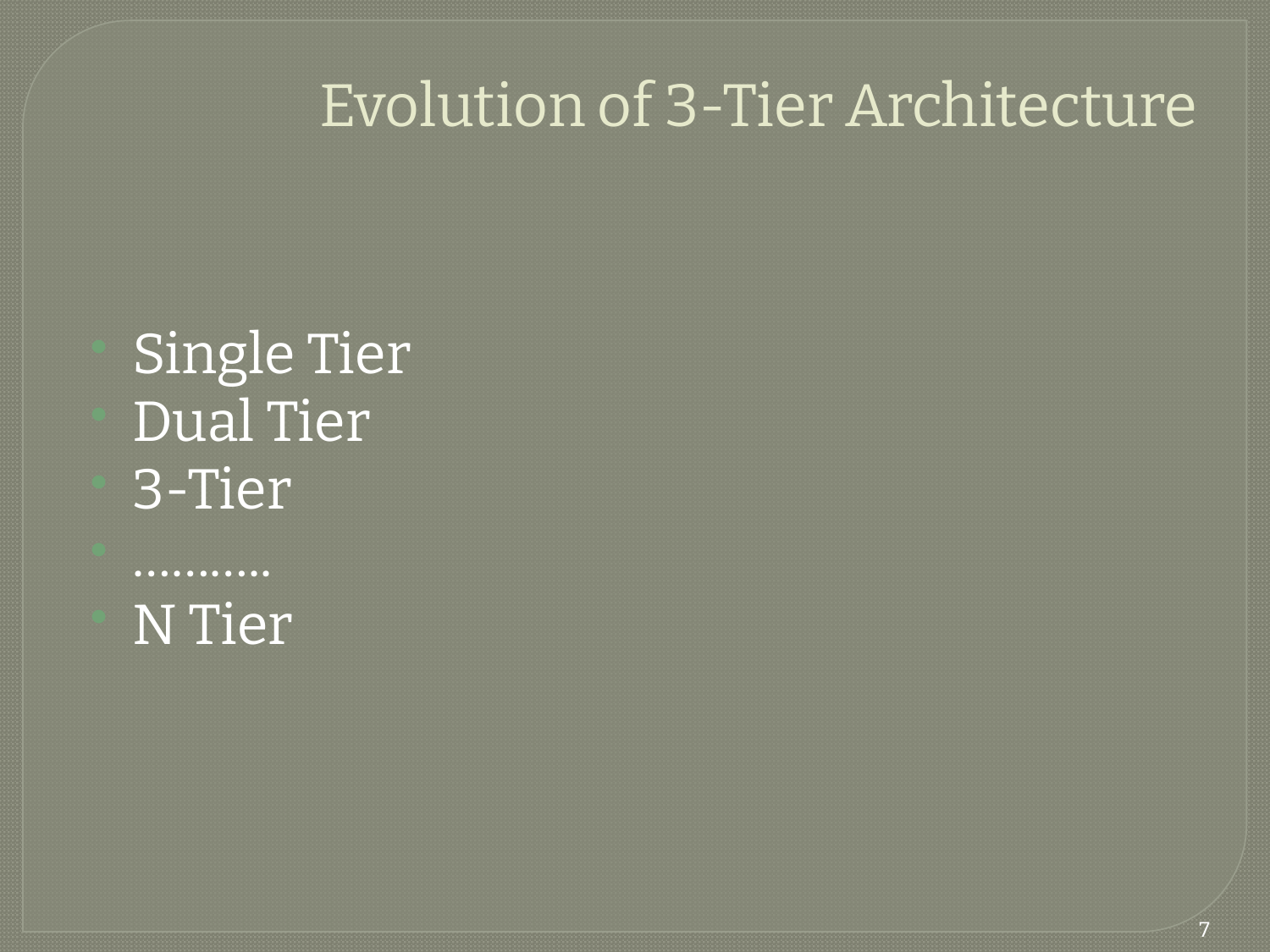

# Evolution of 3-Tier Architecture

Single Tier
Dual Tier
3-Tier
………..
N Tier